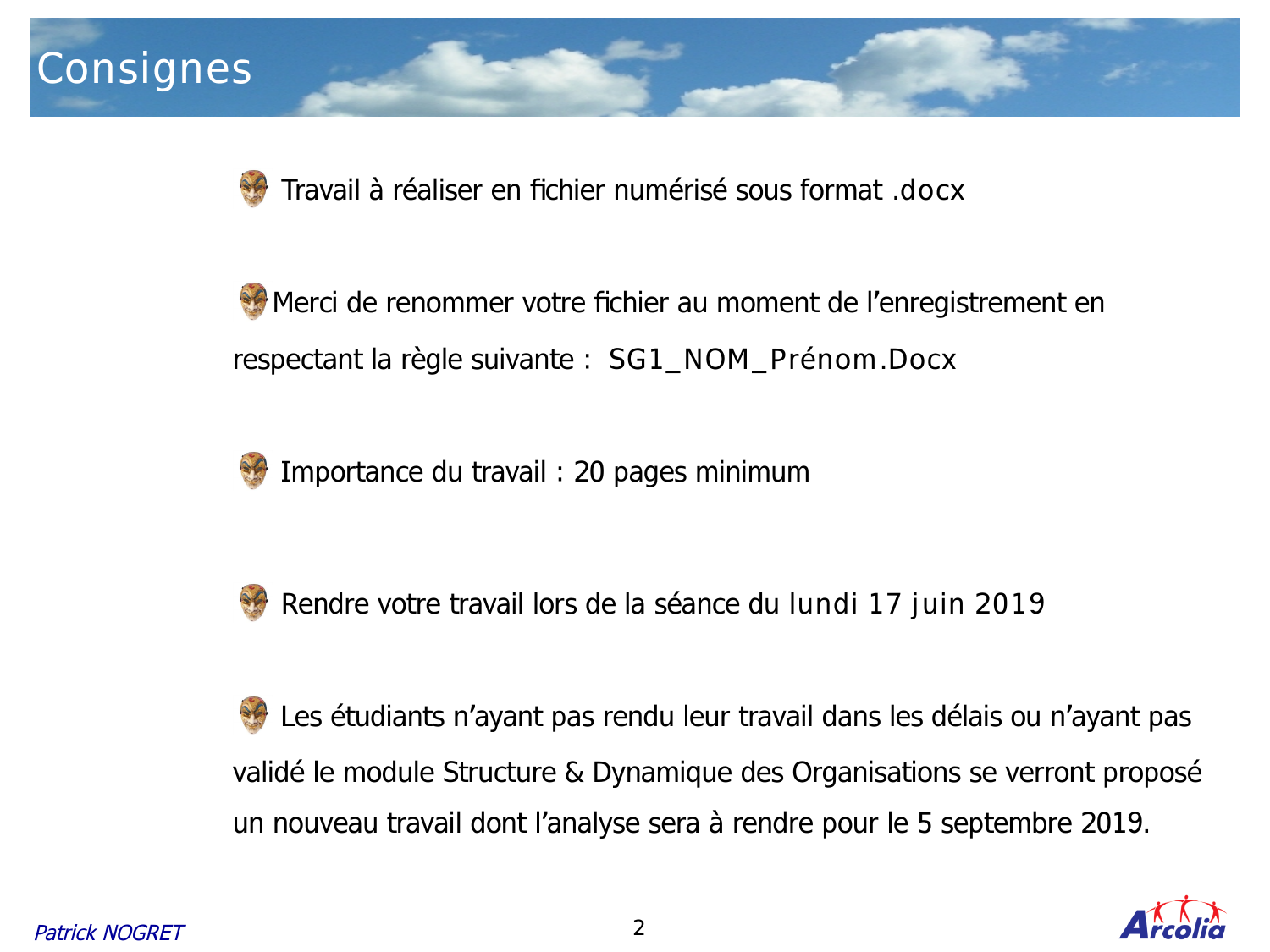

Consignes
 Travail à réaliser en fichier numérisé sous format .docx

Merci de renommer votre fichier au moment de l’enregistrement en
respectant la règle suivante :  SG1_NOM_Prénom.Docx

 Importance du travail : 20 pages minimum

 Rendre votre travail lors de la séance du lundi 17 juin 2019

 Les étudiants n’ayant pas rendu leur travail dans les délais ou n’ayant pas
validé le module Structure & Dynamique des Organisations se verront proposé un nouveau travail dont l’analyse sera à rendre pour le 5 septembre 2019.